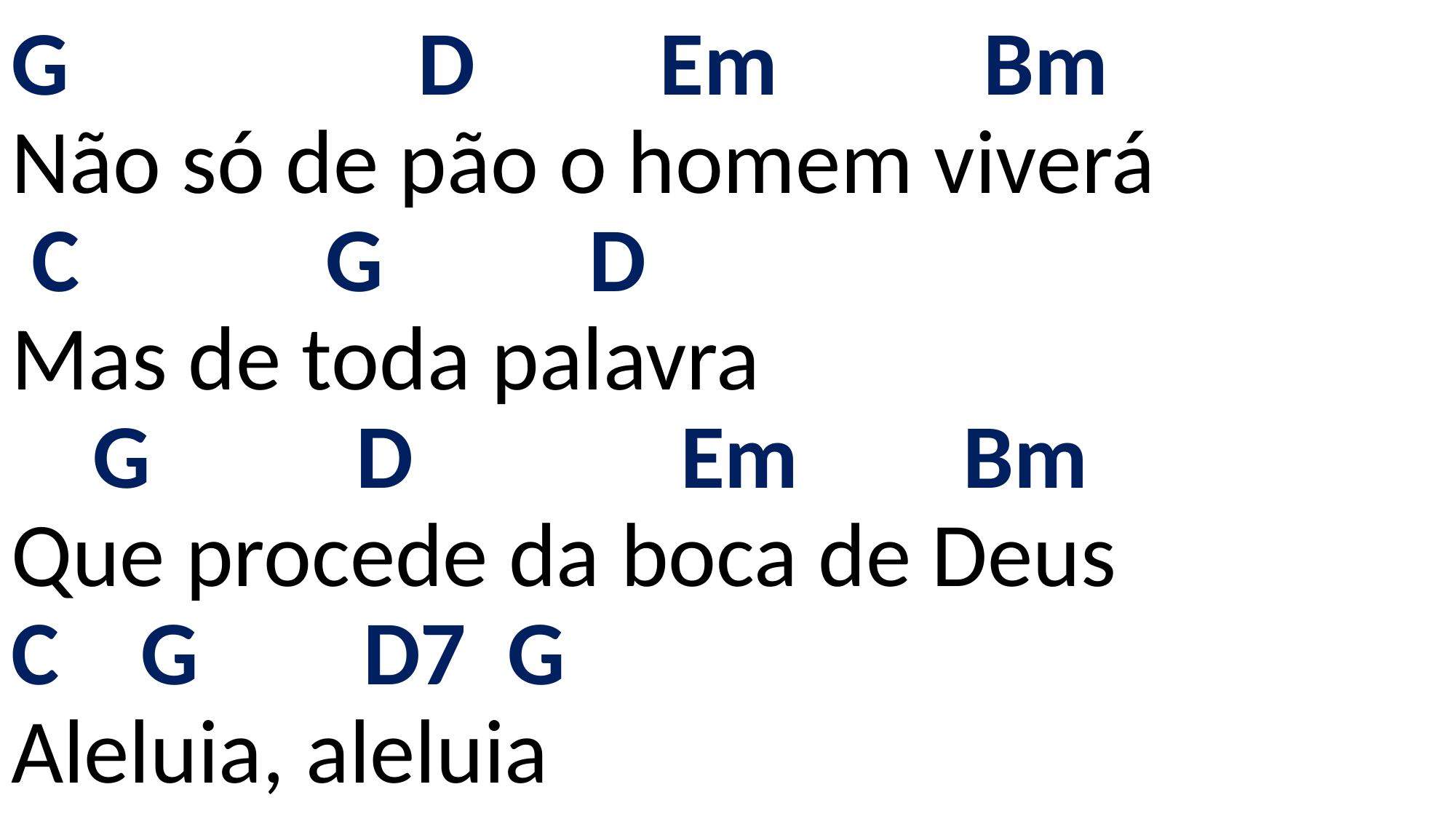

# G                 D         Em          Bm Não só de pão o homem viverá C            G          D Mas de toda palavra G          D             Em        Bm Que procede da boca de Deus C    G        D7  G Aleluia, aleluia